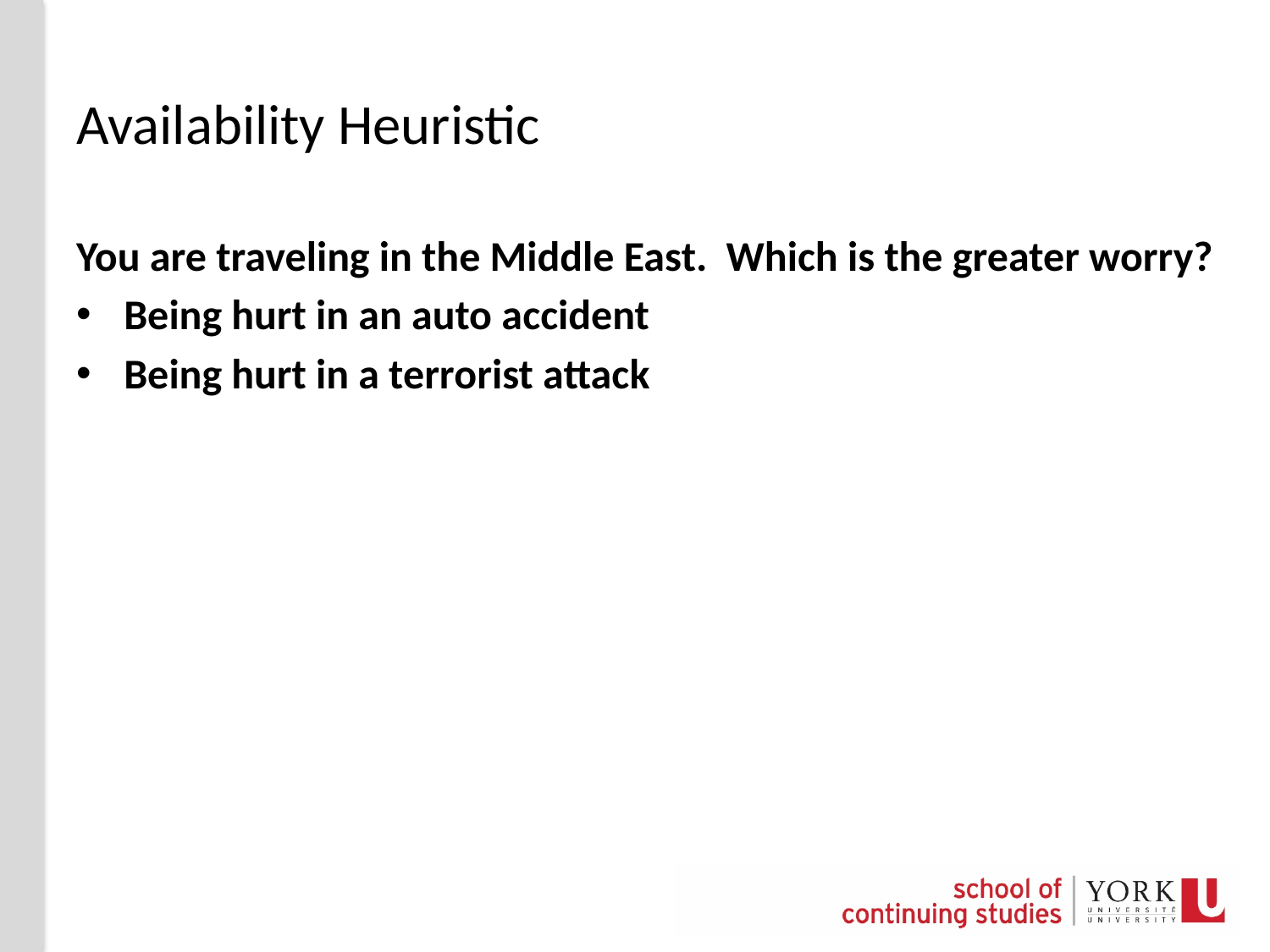

# Availability Heuristic
You are traveling in the Middle East.  Which is the greater worry?
Being hurt in an auto accident
Being hurt in a terrorist attack